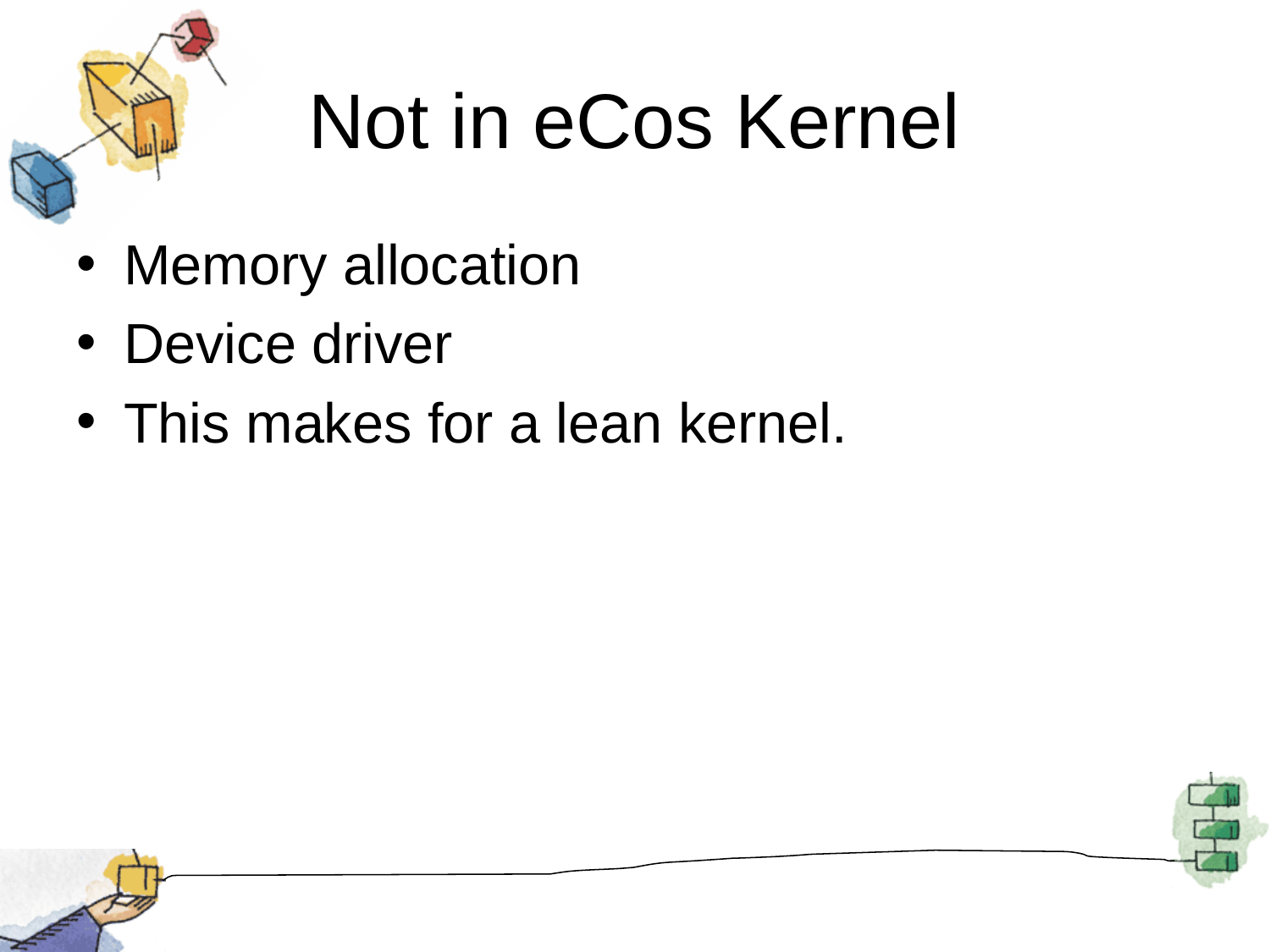

# Not in eCos Kernel
Memory allocation
Device driver
This makes for a lean kernel.